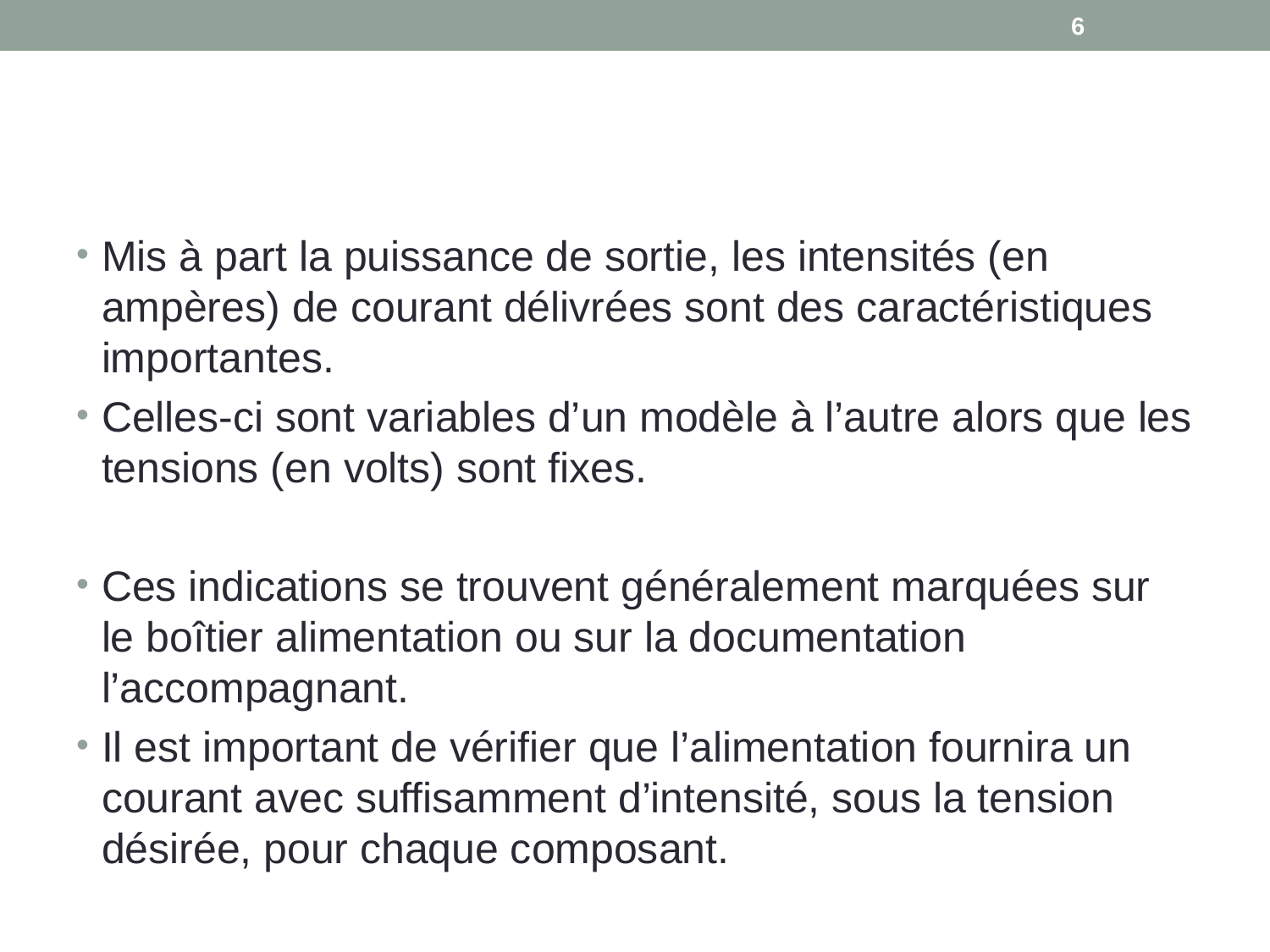

6
#
Mis à part la puissance de sortie, les intensités (en ampères) de courant délivrées sont des caractéristiques importantes.
Celles-ci sont variables d’un modèle à l’autre alors que les tensions (en volts) sont fixes.

Ces indications se trouvent généralement marquées sur le boîtier alimentation ou sur la documentation l’accompagnant.
Il est important de vérifier que l’alimentation fournira un courant avec suffisamment d’intensité, sous la tension désirée, pour chaque composant.